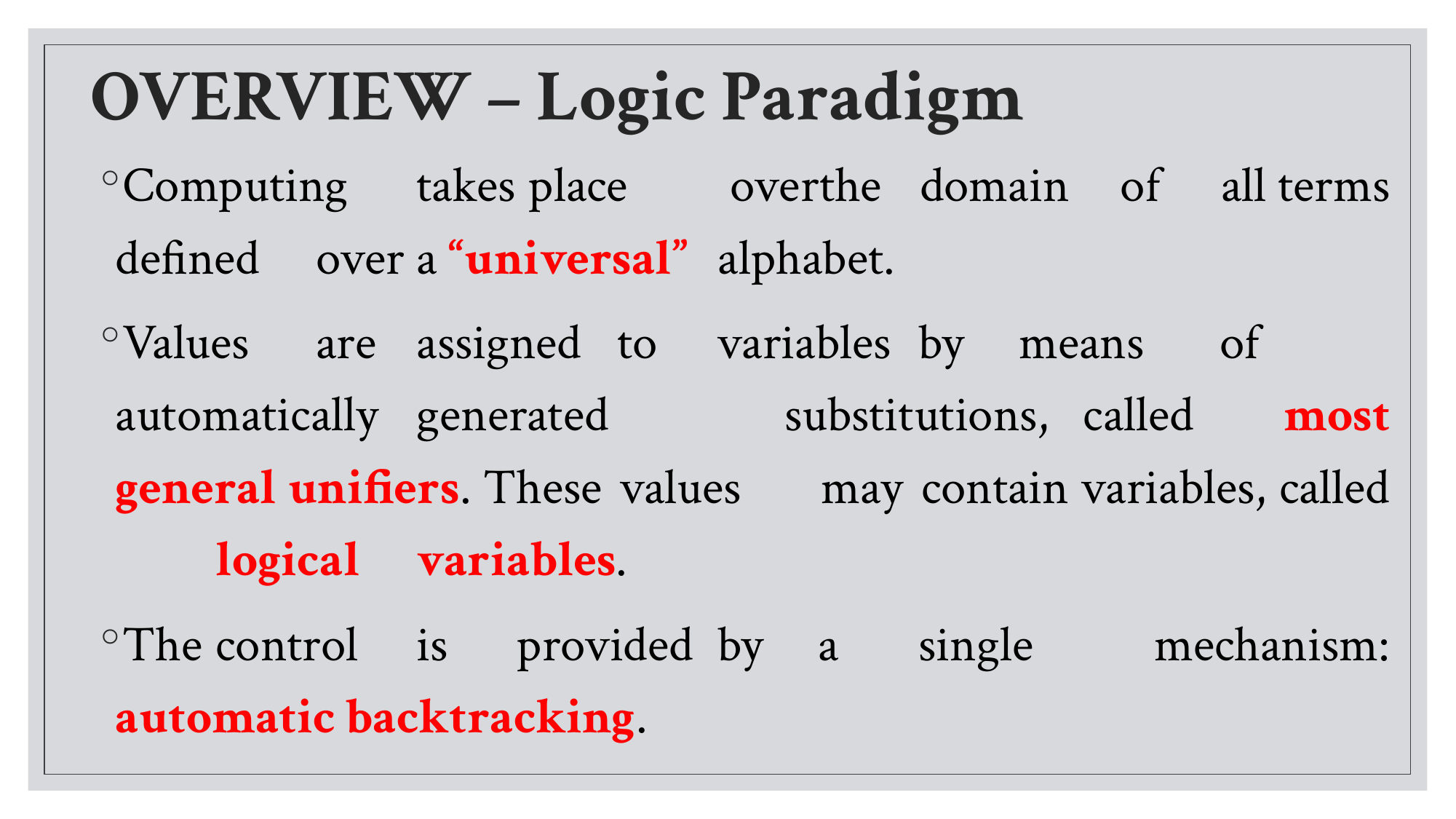

# OVERVIEW – Logic Paradigm
Computing	takes	 place	 over	the	domain	of	all terms defined	over	a “universal”	alphabet.
Values	are	assigned	to	variables	by	means	of automatically	generated substitutions,	called	most general unifiers. These	values	may	contain variables, called	logical	variables.
The	control	is	provided	by	a	single mechanism: automatic backtracking.